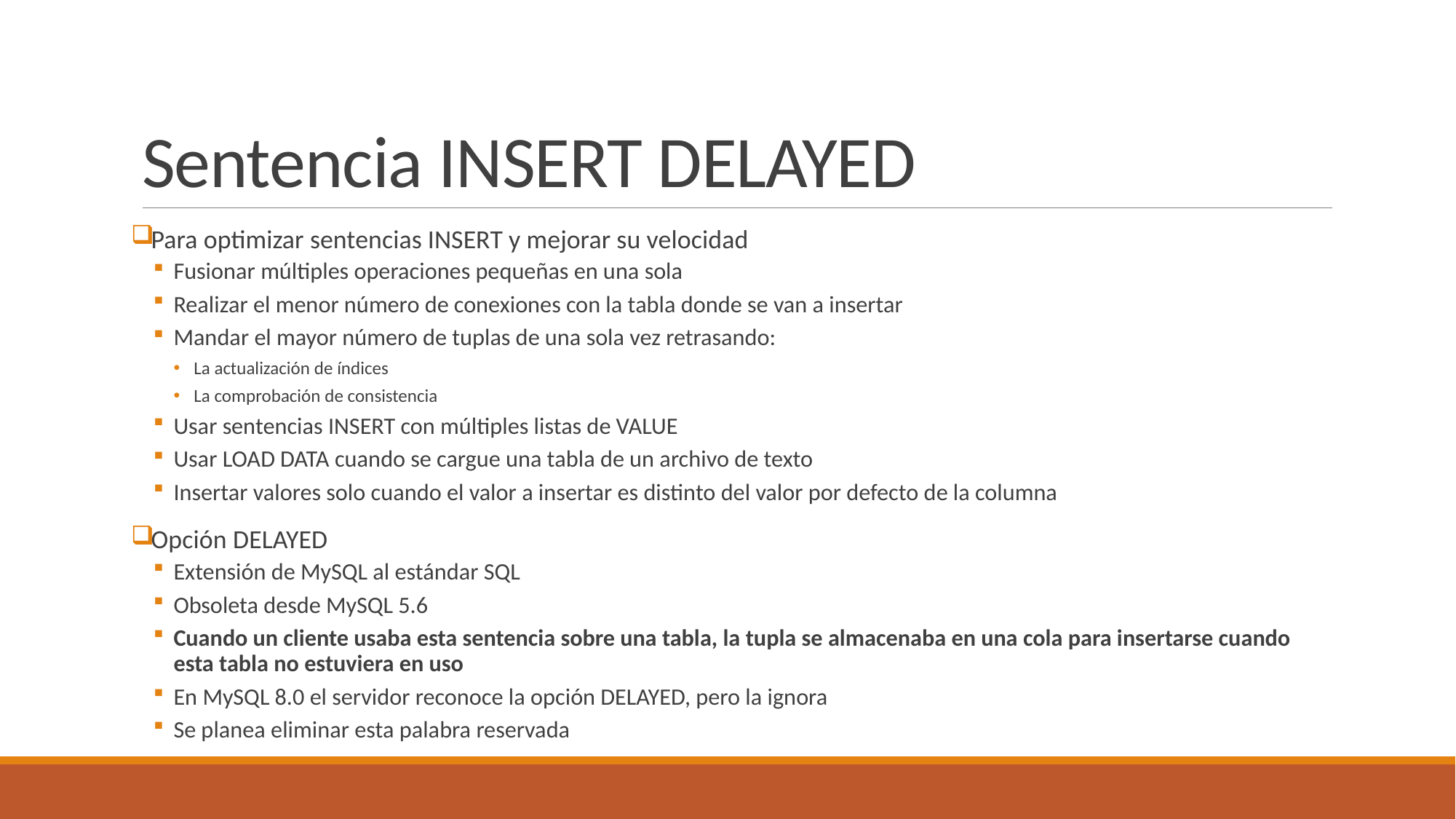

# Sentencia INSERT DELAYED
Para optimizar sentencias INSERT y mejorar su velocidad
Fusionar múltiples operaciones pequeñas en una sola
Realizar el menor número de conexiones con la tabla donde se van a insertar
Mandar el mayor número de tuplas de una sola vez retrasando:
La actualización de índices
La comprobación de consistencia
Usar sentencias INSERT con múltiples listas de VALUE
Usar LOAD DATA cuando se cargue una tabla de un archivo de texto
Insertar valores solo cuando el valor a insertar es distinto del valor por defecto de la columna
Opción DELAYED
Extensión de MySQL al estándar SQL
Obsoleta desde MySQL 5.6
Cuando un cliente usaba esta sentencia sobre una tabla, la tupla se almacenaba en una cola para insertarse cuando esta tabla no estuviera en uso
En MySQL 8.0 el servidor reconoce la opción DELAYED, pero la ignora
Se planea eliminar esta palabra reservada